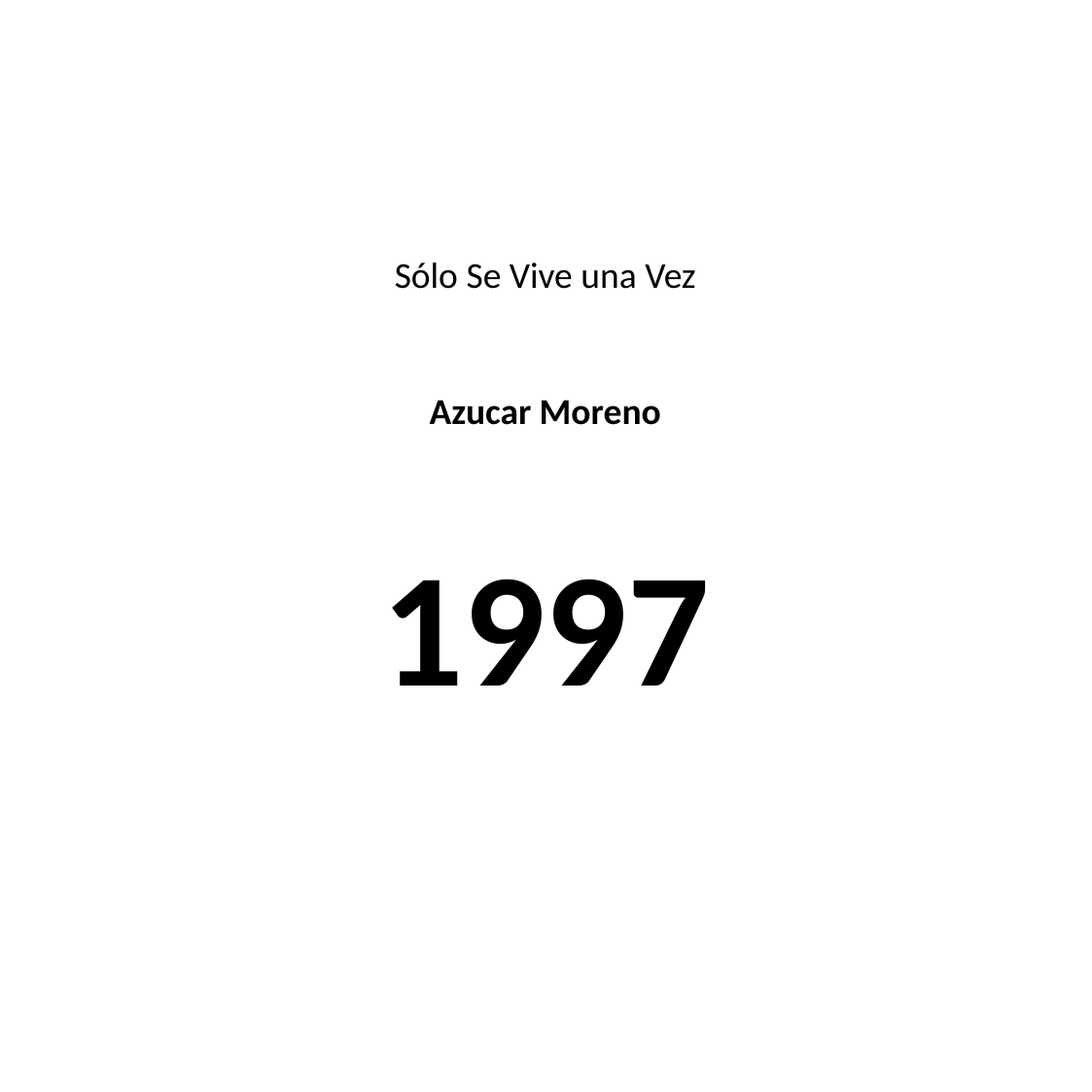

#

Sólo Se Vive una Vez

Azucar Moreno

1997